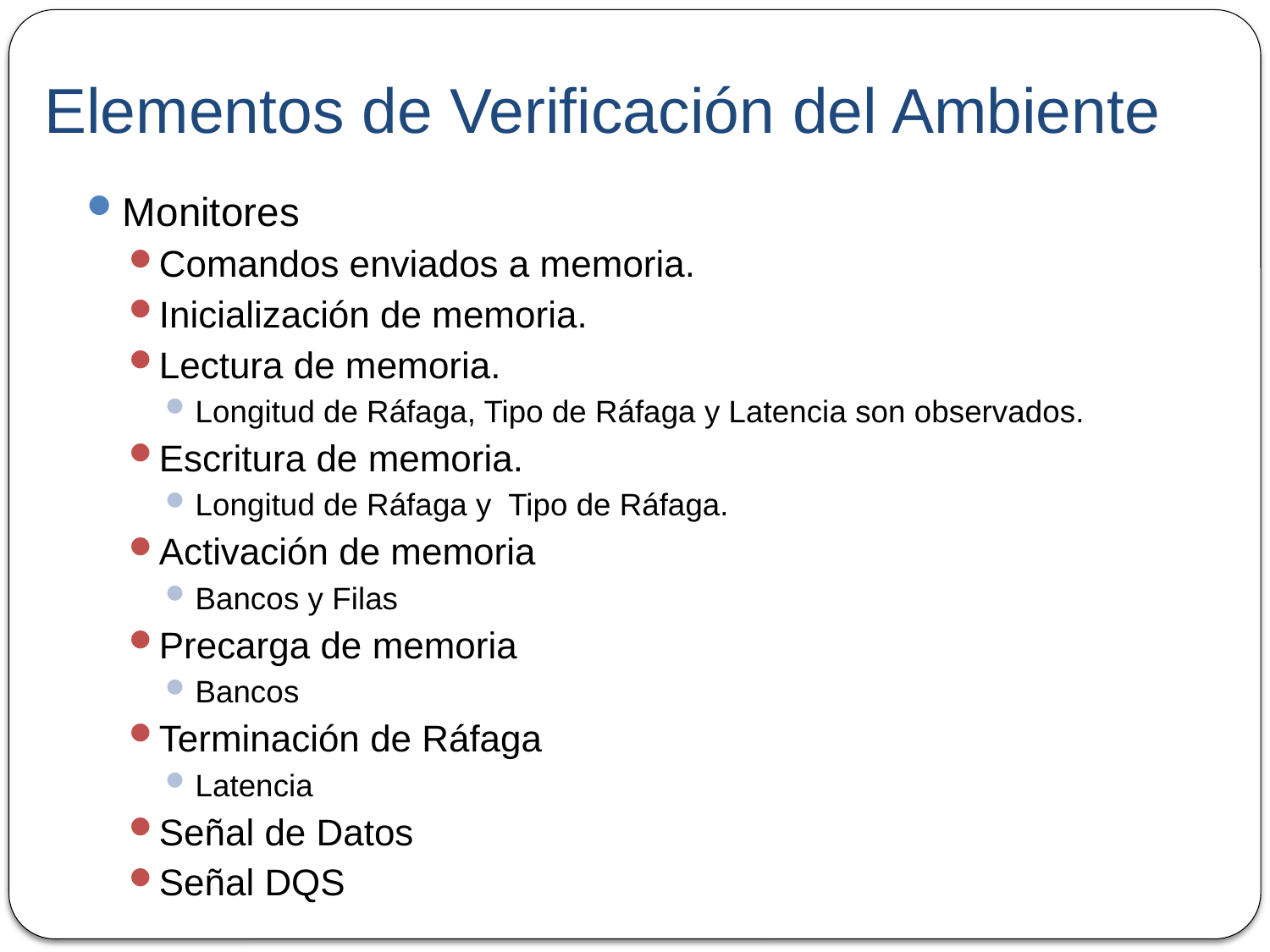

# Elementos de Verificación del Ambiente
Monitores
Comandos enviados a memoria.
Inicialización de memoria.
Lectura de memoria.
Longitud de Ráfaga, Tipo de Ráfaga y Latencia son observados.
Escritura de memoria.
Longitud de Ráfaga y  Tipo de Ráfaga.
Activación de memoria
Bancos y Filas
Precarga de memoria
Bancos
Terminación de Ráfaga
Latencia
Señal de Datos
Señal DQS